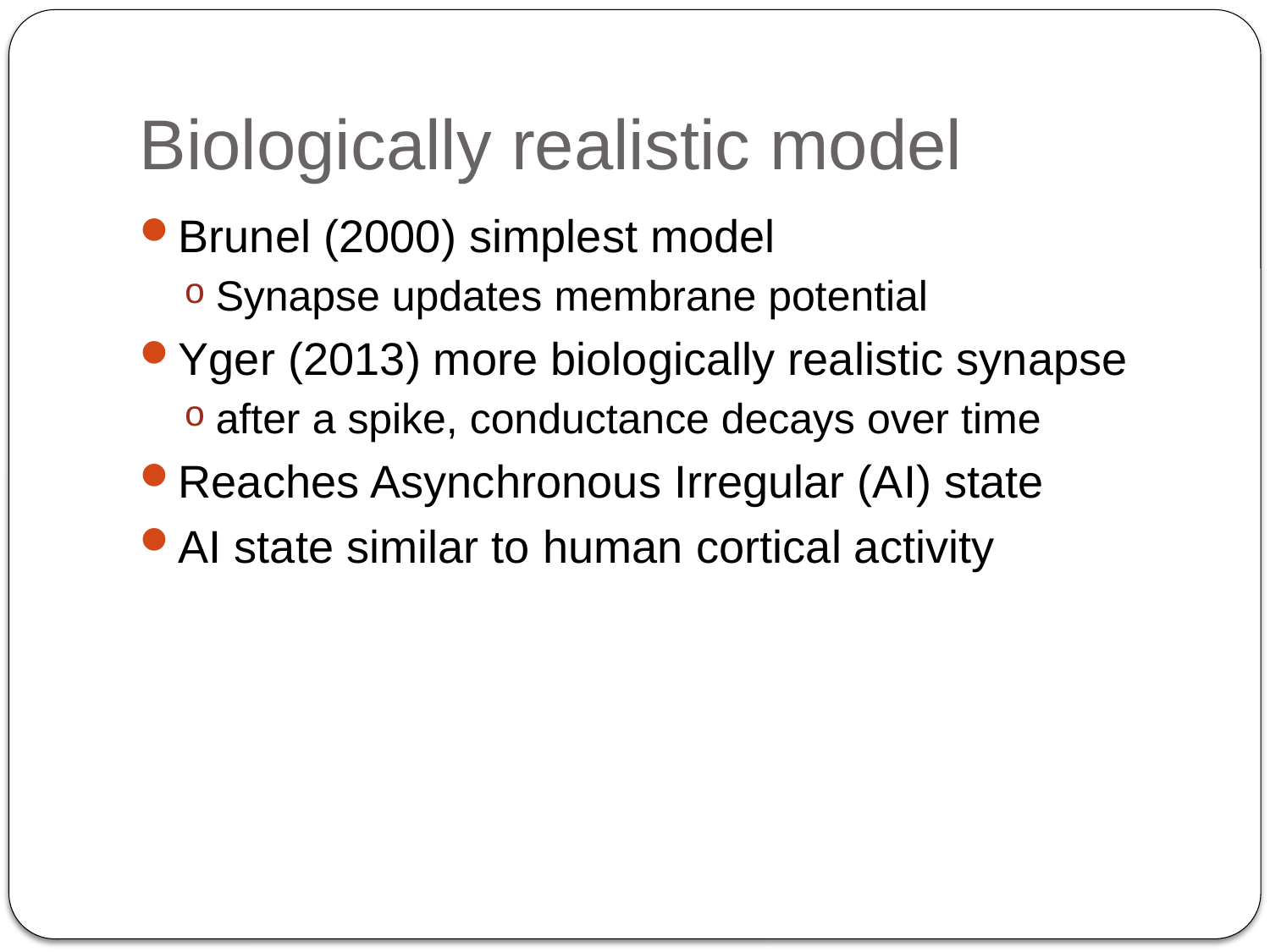

# Biologically realistic model
Brunel (2000) simplest model
Synapse updates membrane potential
Yger (2013) more biologically realistic synapse
after a spike, conductance decays over time
Reaches Asynchronous Irregular (AI) state
AI state similar to human cortical activity